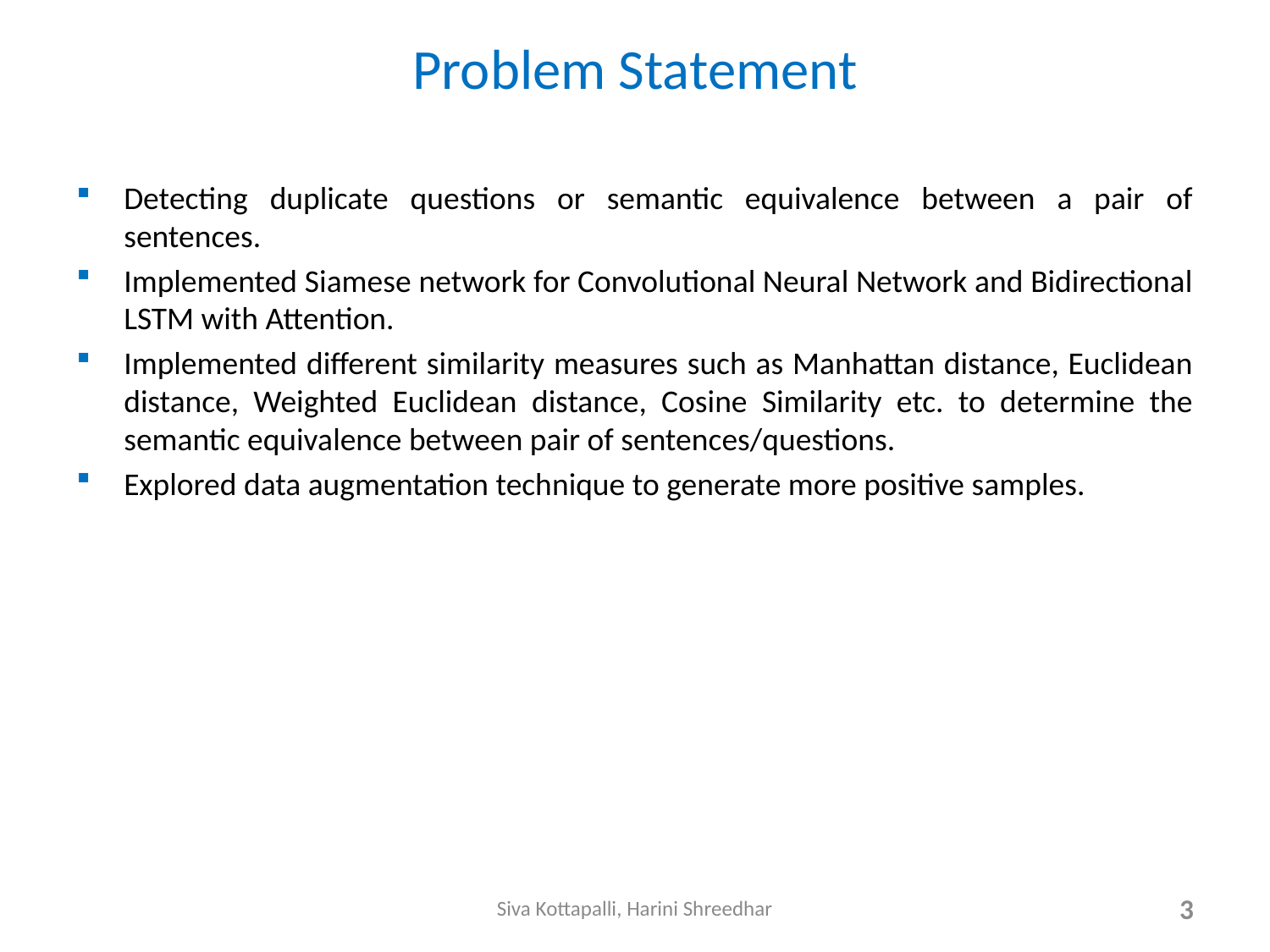

# Problem Statement

Detecting duplicate questions or semantic equivalence between a pair of sentences.
Implemented Siamese network for Convolutional Neural Network and Bidirectional LSTM with Attention.
Implemented different similarity measures such as Manhattan distance, Euclidean distance, Weighted Euclidean distance, Cosine Similarity etc. to determine the semantic equivalence between pair of sentences/questions.
Explored data augmentation technique to generate more positive samples.

Siva Kottapalli, Harini Shreedhar
3